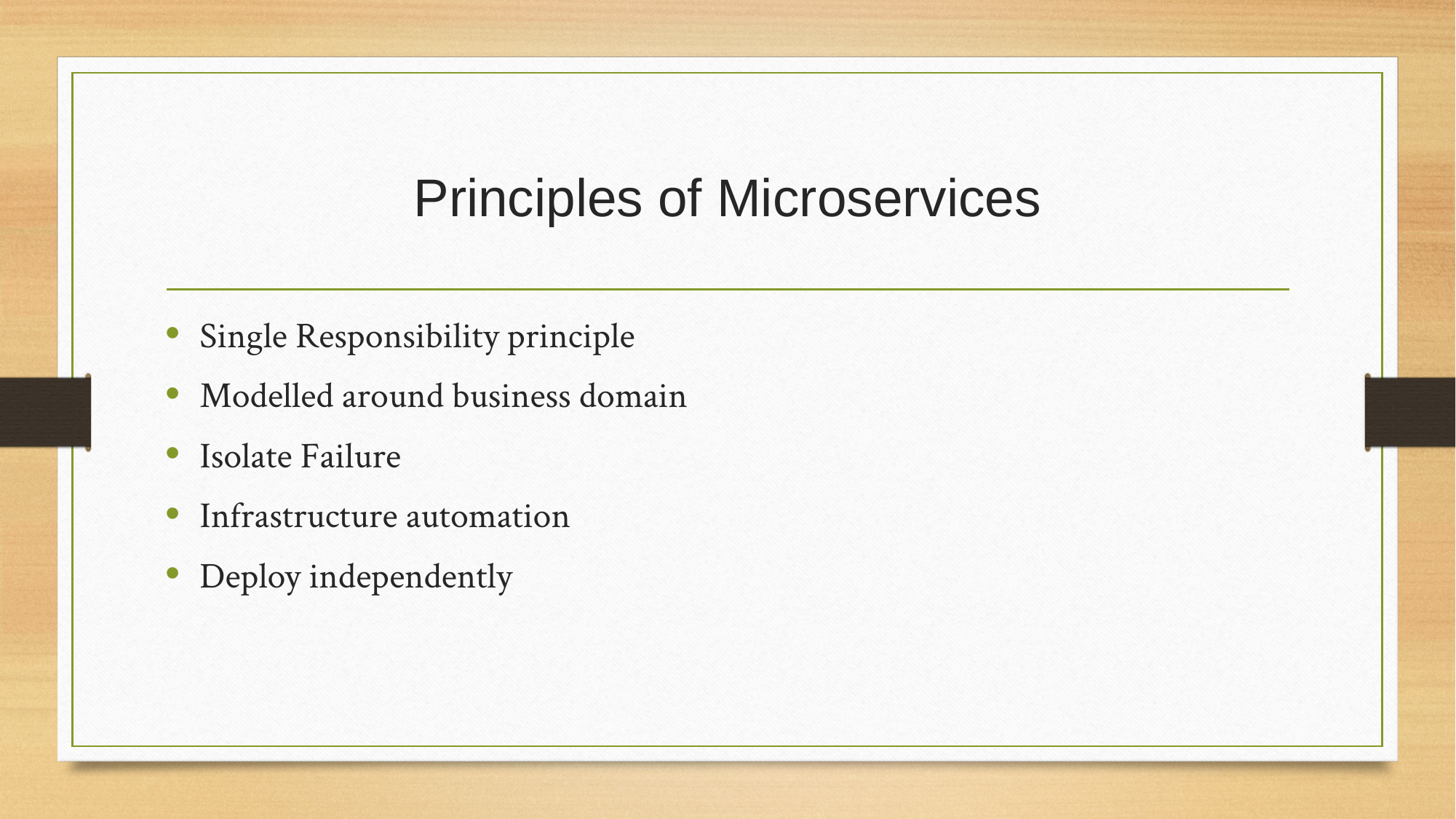

# Principles of Microservices
Single Responsibility principle
Modelled around business domain
Isolate Failure
Infrastructure automation
Deploy independently